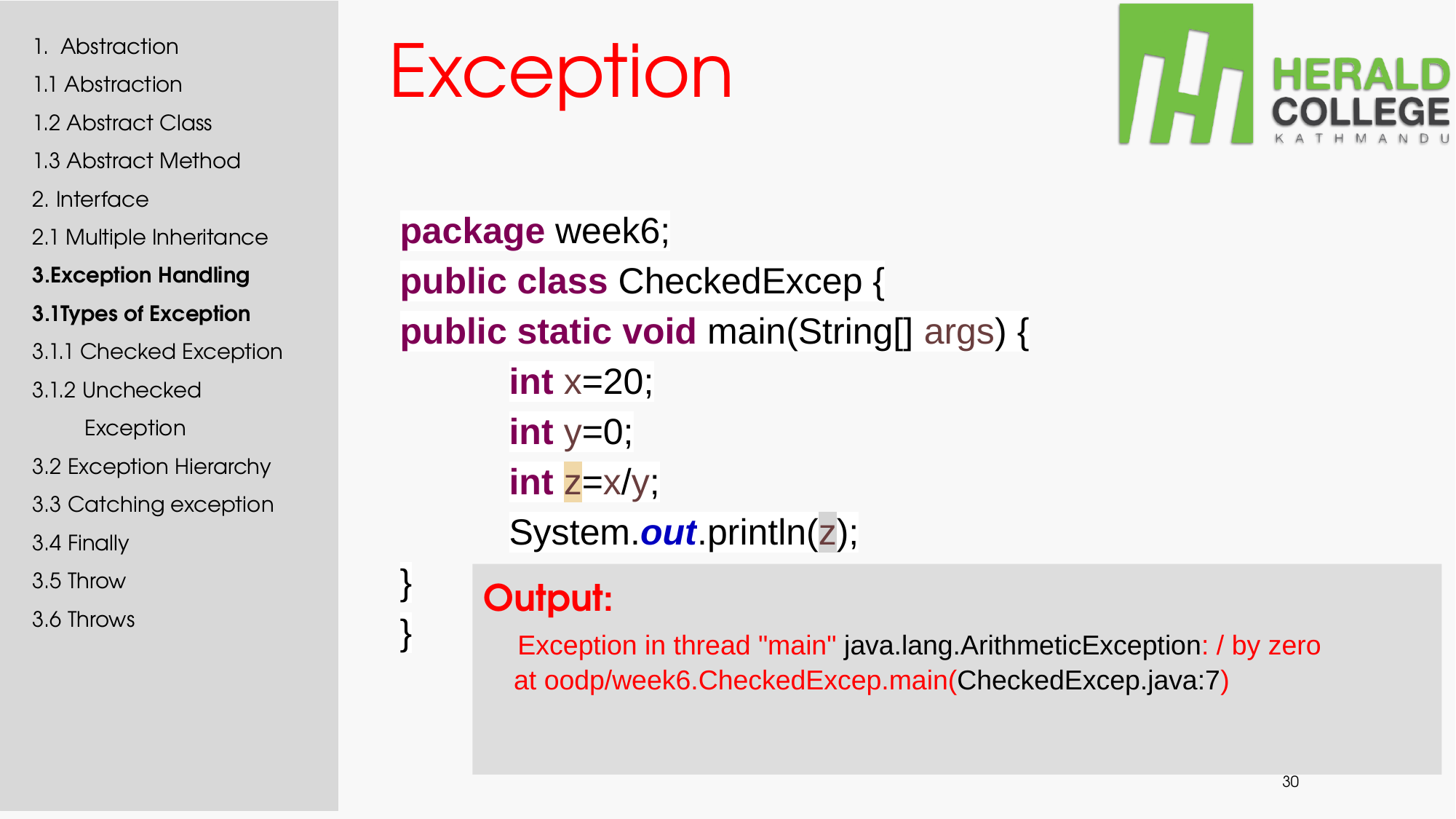

1.  Abstraction
1.1 Abstraction
1.2 Abstract Class
1.3 Abstract Method
2. Interface
2.1 Multiple Inheritance
3.Exception Handling
3.1Types of Exception
3.1.1 Checked Exception
3.1.2 Unchecked
         Exception
3.2 Exception Hierarchy
3.3 Catching exception
3.4 Finally
3.5 Throw
3.6 Throws

# Exception
package week6;
public class CheckedExcep {
public static void main(String[] args) {
	int x=20;
	int y=0;
	int z=x/y;
	System.out.println(z);
}
}
Output:
    Exception in thread "main" java.lang.ArithmeticException: / by zero
    at oodp/week6.CheckedExcep.main(CheckedExcep.java:7)

30